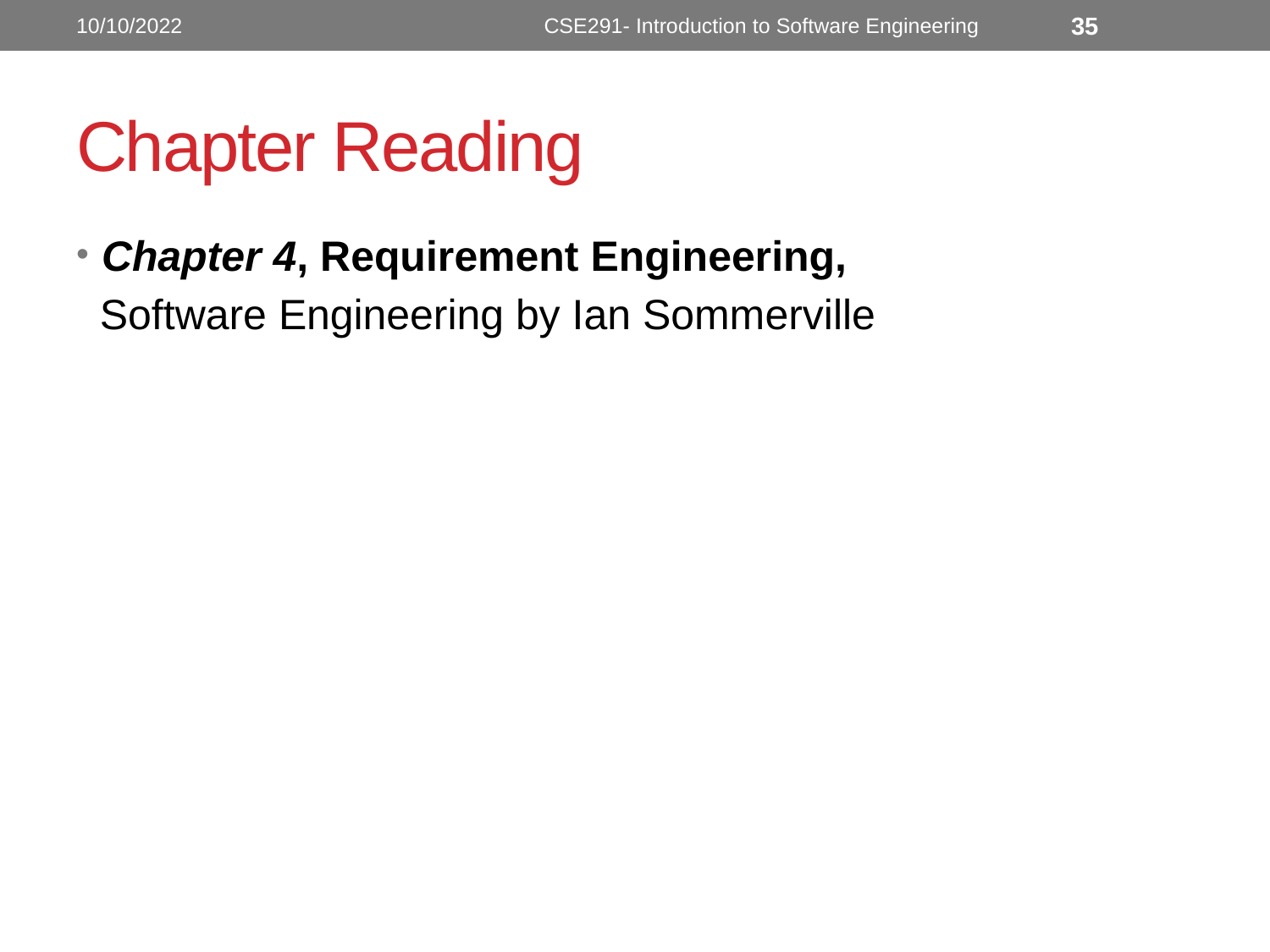

10/10/2022
CSE291- Introduction to Software Engineering
35
# Chapter Reading
Chapter 4, Requirement Engineering,
  Software Engineering by Ian Sommerville